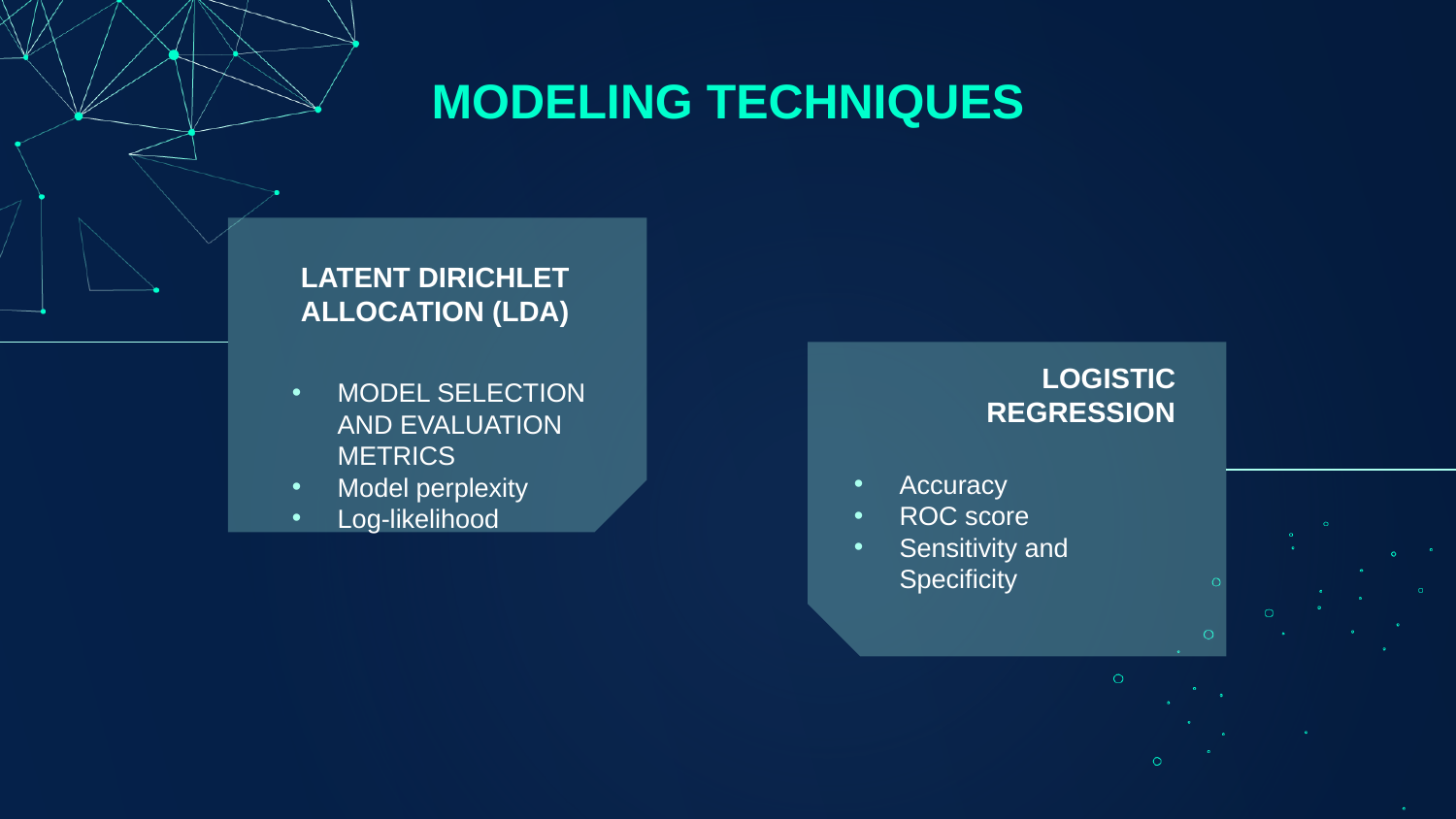

# MODELING TECHNIQUES

LATENT DIRICHLET ALLOCATION (LDA)

MODEL SELECTION AND EVALUATION METRICS
Model perplexity
Log-likelihood
LOGISTIC REGRESSION
Accuracy
ROC score
Sensitivity and Specificity